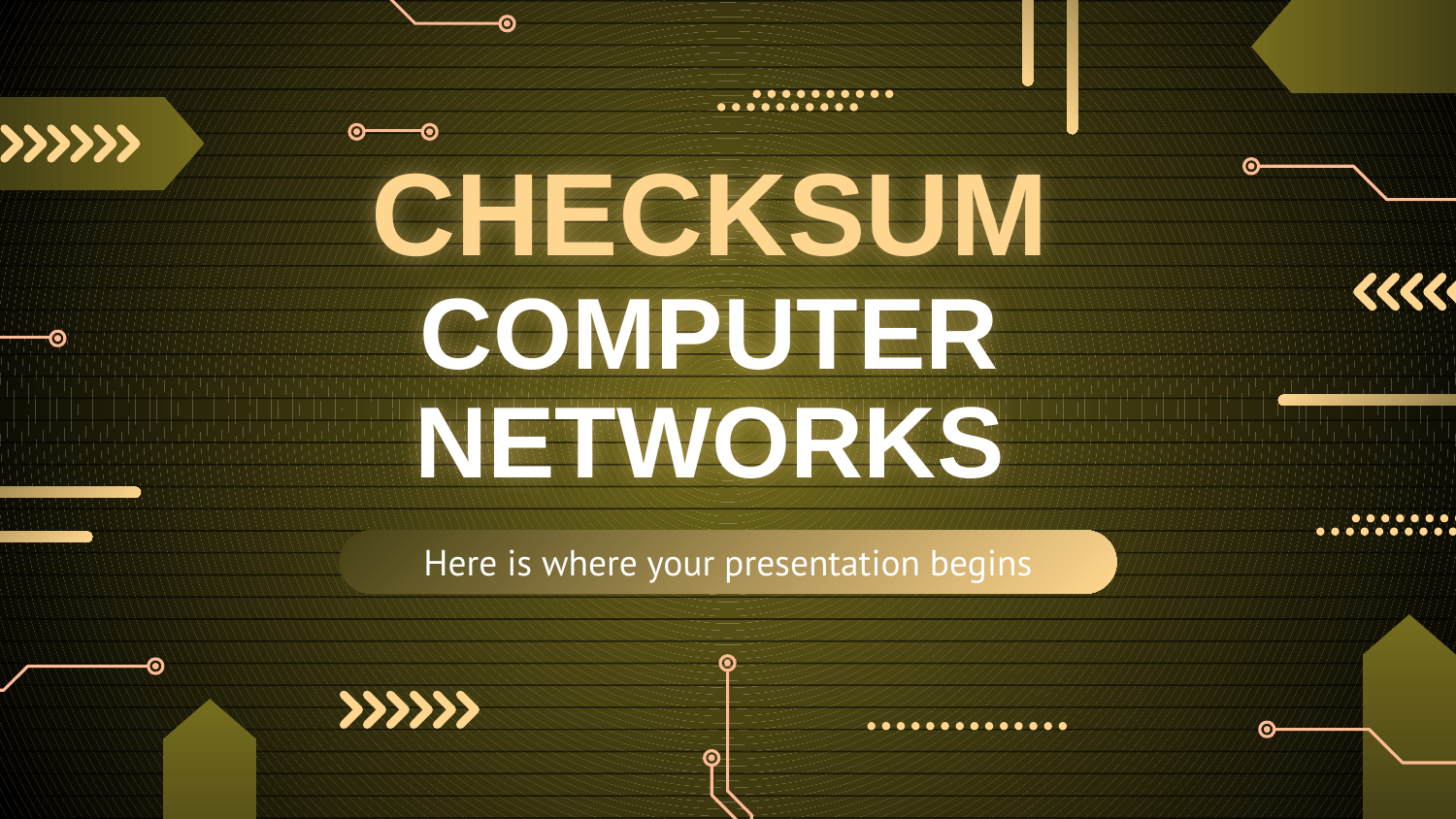

# CHECKSUM COMPUTER NETWORKS

Here is where your presentation begins